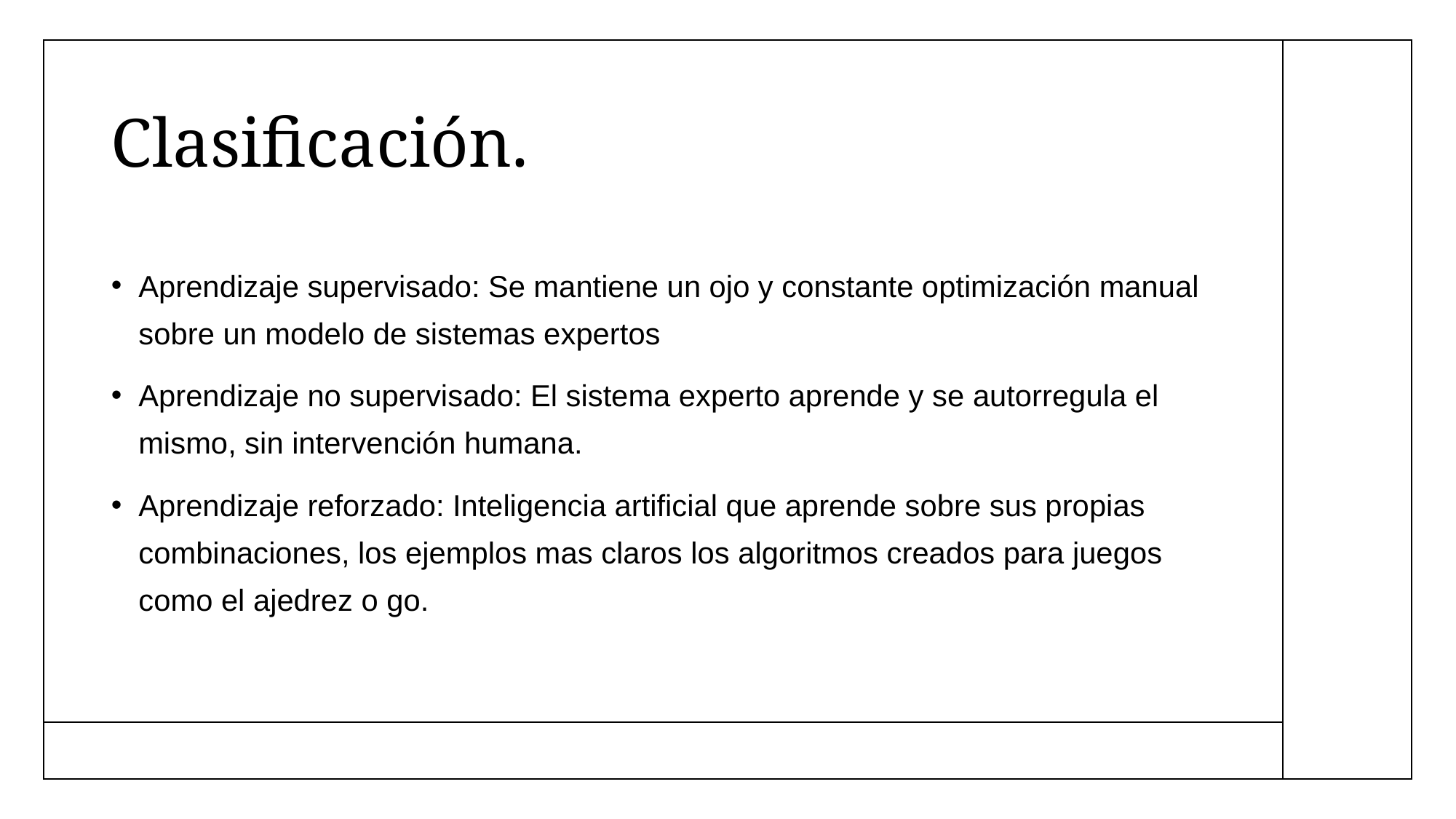

# Clasificación.
Aprendizaje supervisado: Se mantiene un ojo y constante optimización manual sobre un modelo de sistemas expertos
Aprendizaje no supervisado: El sistema experto aprende y se autorregula el mismo, sin intervención humana.
Aprendizaje reforzado: Inteligencia artificial que aprende sobre sus propias combinaciones, los ejemplos mas claros los algoritmos creados para juegos como el ajedrez o go.